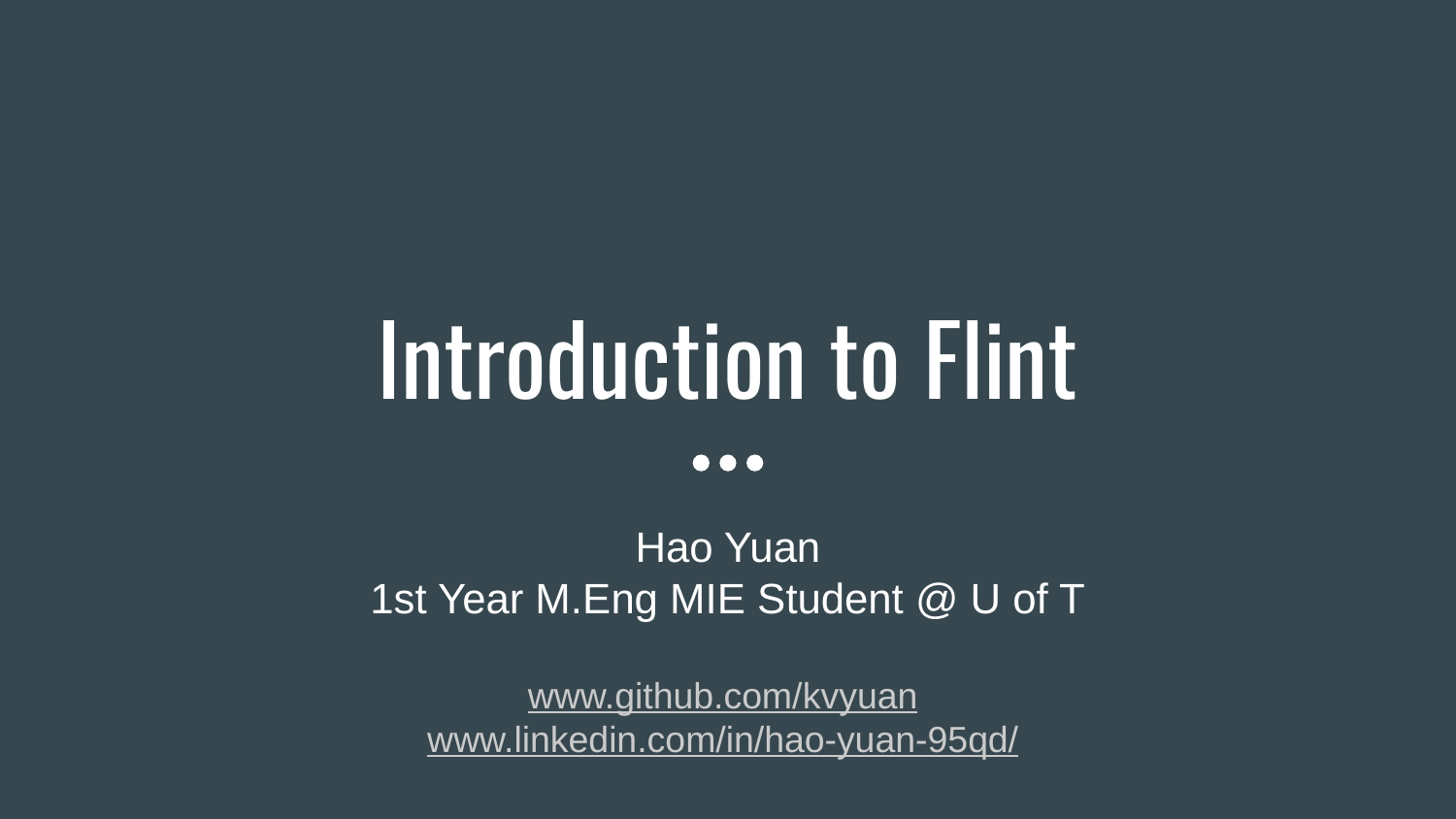

# Introduction to Flint
Hao Yuan
1st Year M.Eng MIE Student @ U of T

www.github.com/kvyuan
www.linkedin.com/in/hao-yuan-95qd/